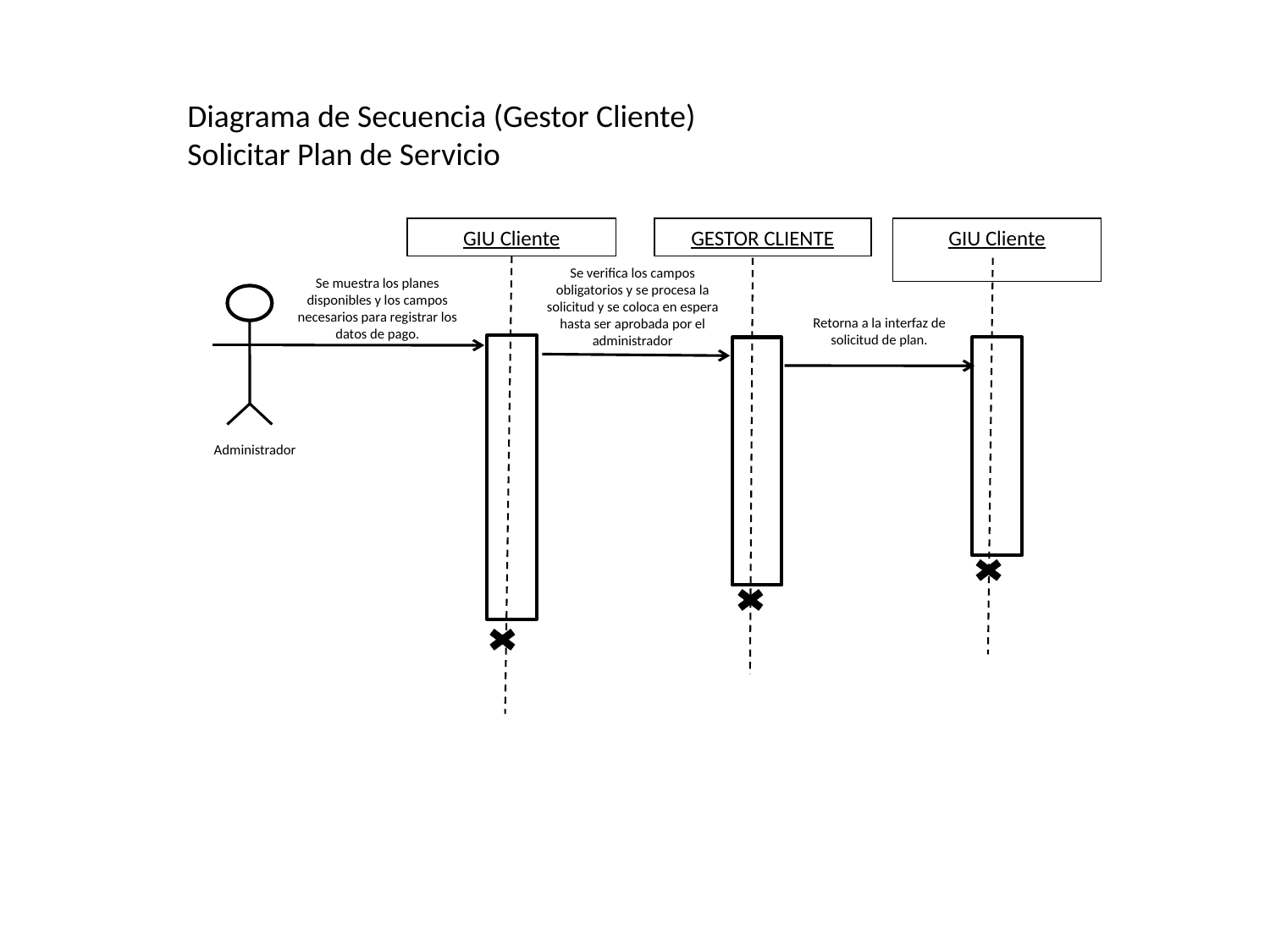

Diagrama de Secuencia (Gestor Cliente)
Solicitar Plan de Servicio
GIU Cliente
GESTOR CLIENTE
GIU Cliente

Se verifica los campos obligatorios y se procesa la solicitud y se coloca en espera hasta ser aprobada por el administrador
Se muestra los planes disponibles y los campos necesarios para registrar los datos de pago.

Administrador
Retorna a la interfaz de solicitud de plan.